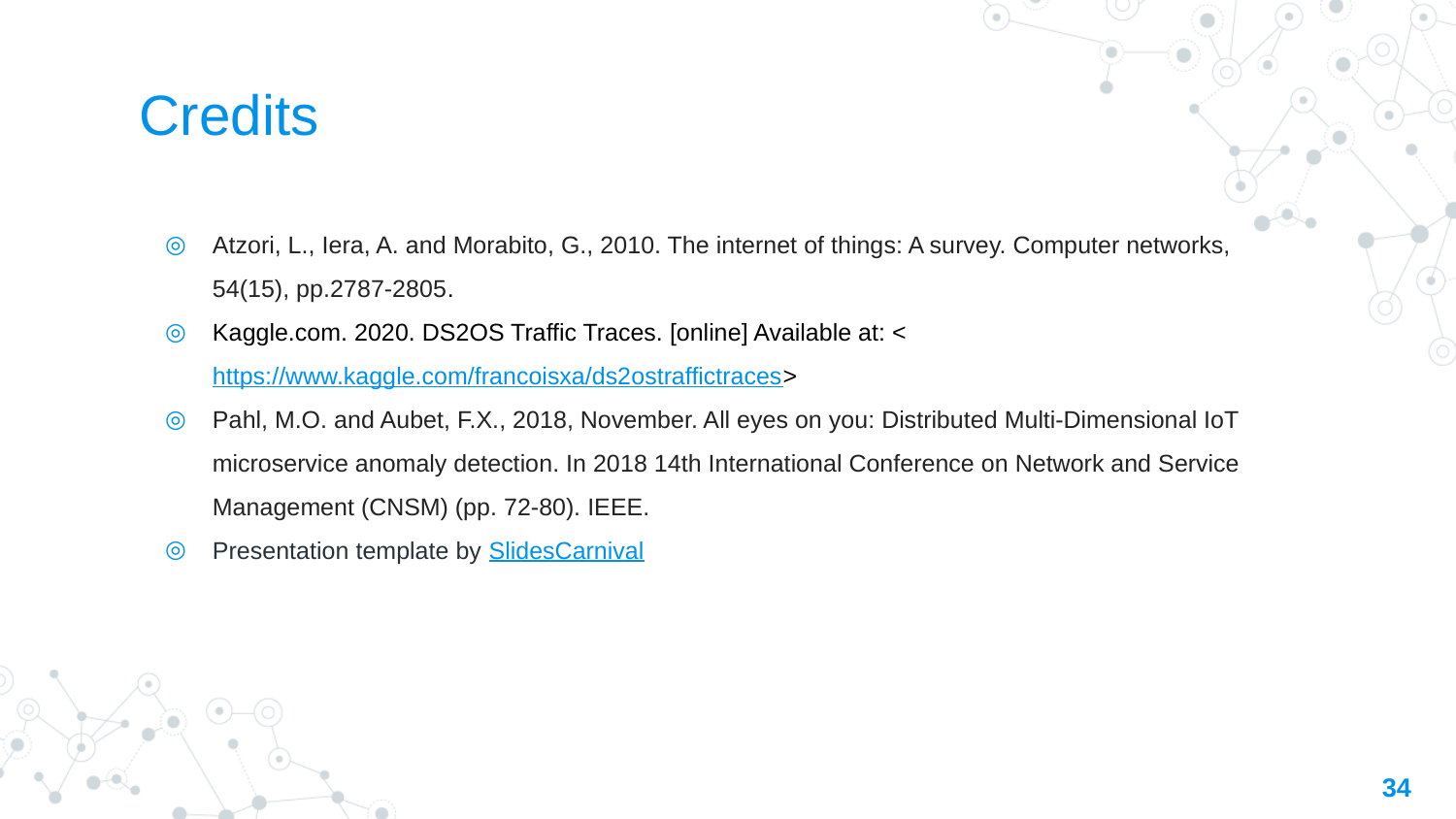

# Credits
Atzori, L., Iera, A. and Morabito, G., 2010. The internet of things: A survey. Computer networks, 54(15), pp.2787-2805.
Kaggle.com. 2020. DS2OS Traffic Traces. [online] Available at: <https://www.kaggle.com/francoisxa/ds2ostraffictraces>
Pahl, M.O. and Aubet, F.X., 2018, November. All eyes on you: Distributed Multi-Dimensional IoT microservice anomaly detection. In 2018 14th International Conference on Network and Service Management (CNSM) (pp. 72-80). IEEE.
Presentation template by SlidesCarnival

34